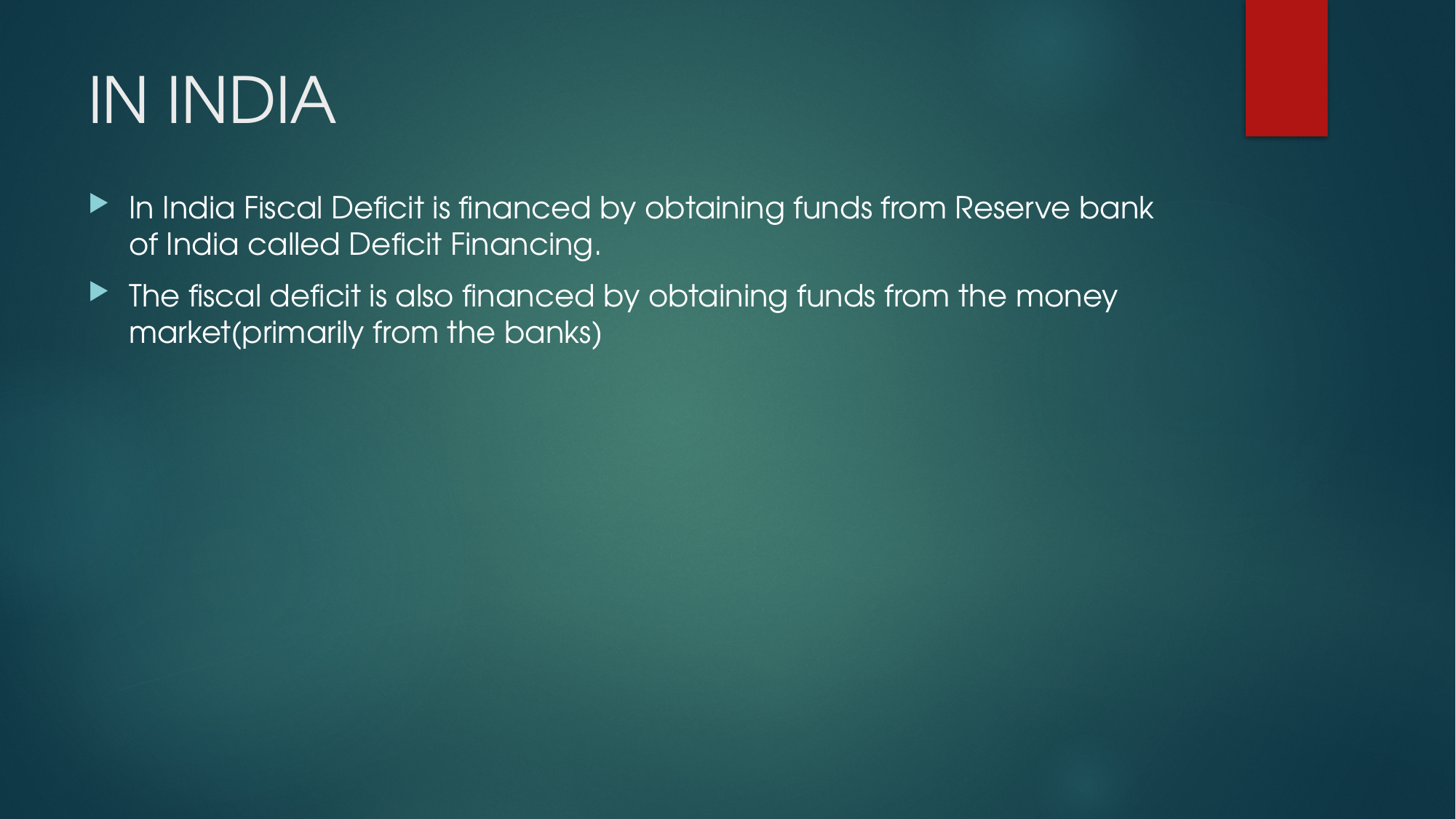

# IN INDIA
In India Fiscal Deficit is financed by obtaining funds from Reserve bank of India called Deficit Financing.
The fiscal deficit is also financed by obtaining funds from the money market(primarily from the banks)